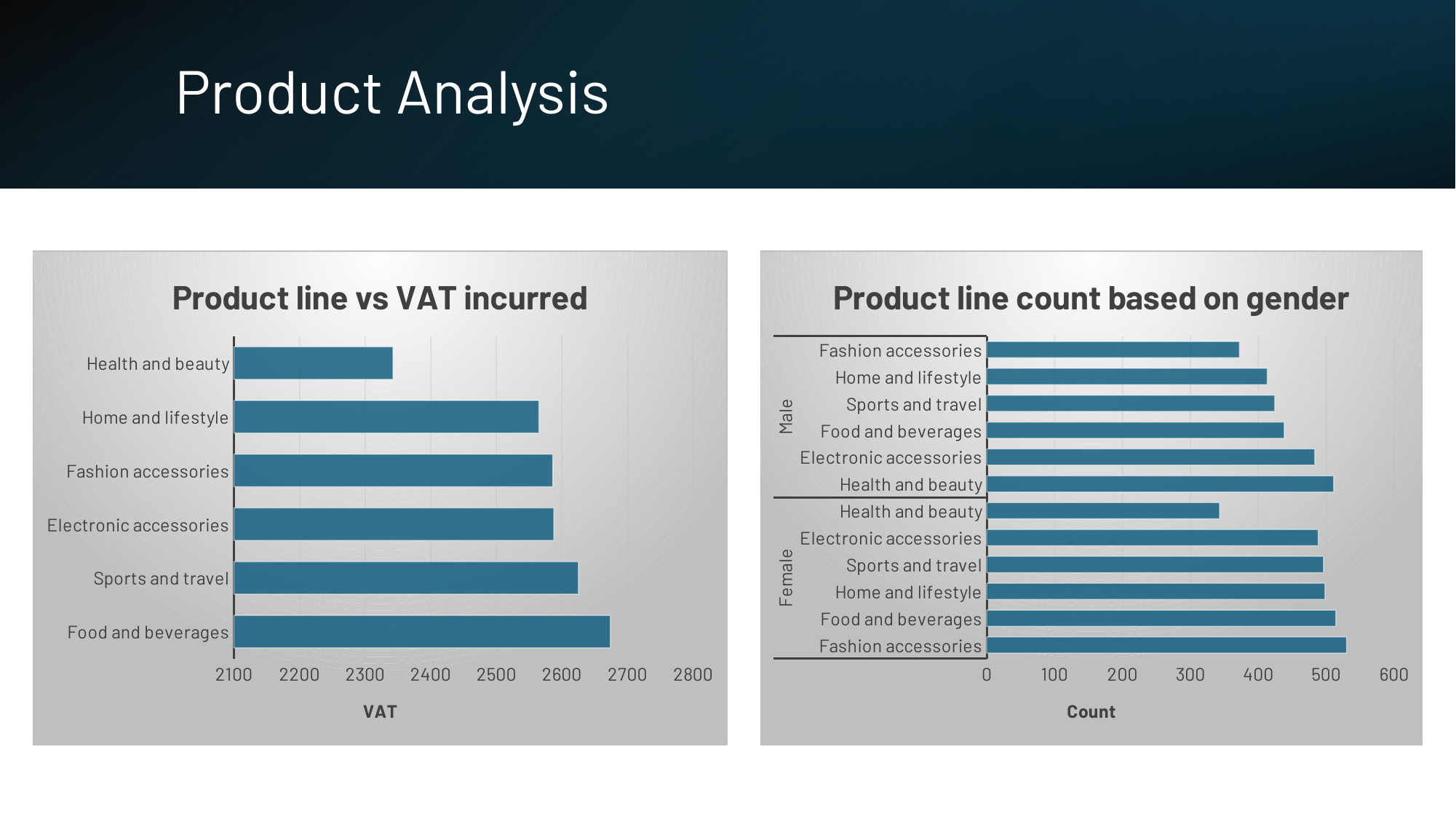

# Product Analysis

### Chart: Product line count based on gender

| Category | count |
|---|---|
| Fashion accessories | 530.0 |
| Food and beverages | 514.0 |
| Home and lifestyle | 498.0 |
| Sports and travel | 496.0 |
| Electronic accessories | 488.0 |
| Health and beauty | 343.0 |
| Health and beauty | 511.0 |
| Electronic accessories | 483.0 |
| Food and beverages | 438.0 |
| Sports and travel | 424.0 |
| Home and lifestyle | 413.0 |
| Fashion accessories | 372.0 |

### Chart: Product line vs VAT incurred

| Category | VAT |
|---|---|
| Food and beverages | 2673.564 |
| Sports and travel | 2624.8965 |
| Electronic accessories | 2587.5015 |
| Fashion accessories | 2585.995 |
| Home and lifestyle | 2564.853 |
| Health and beauty | 2342.559 |